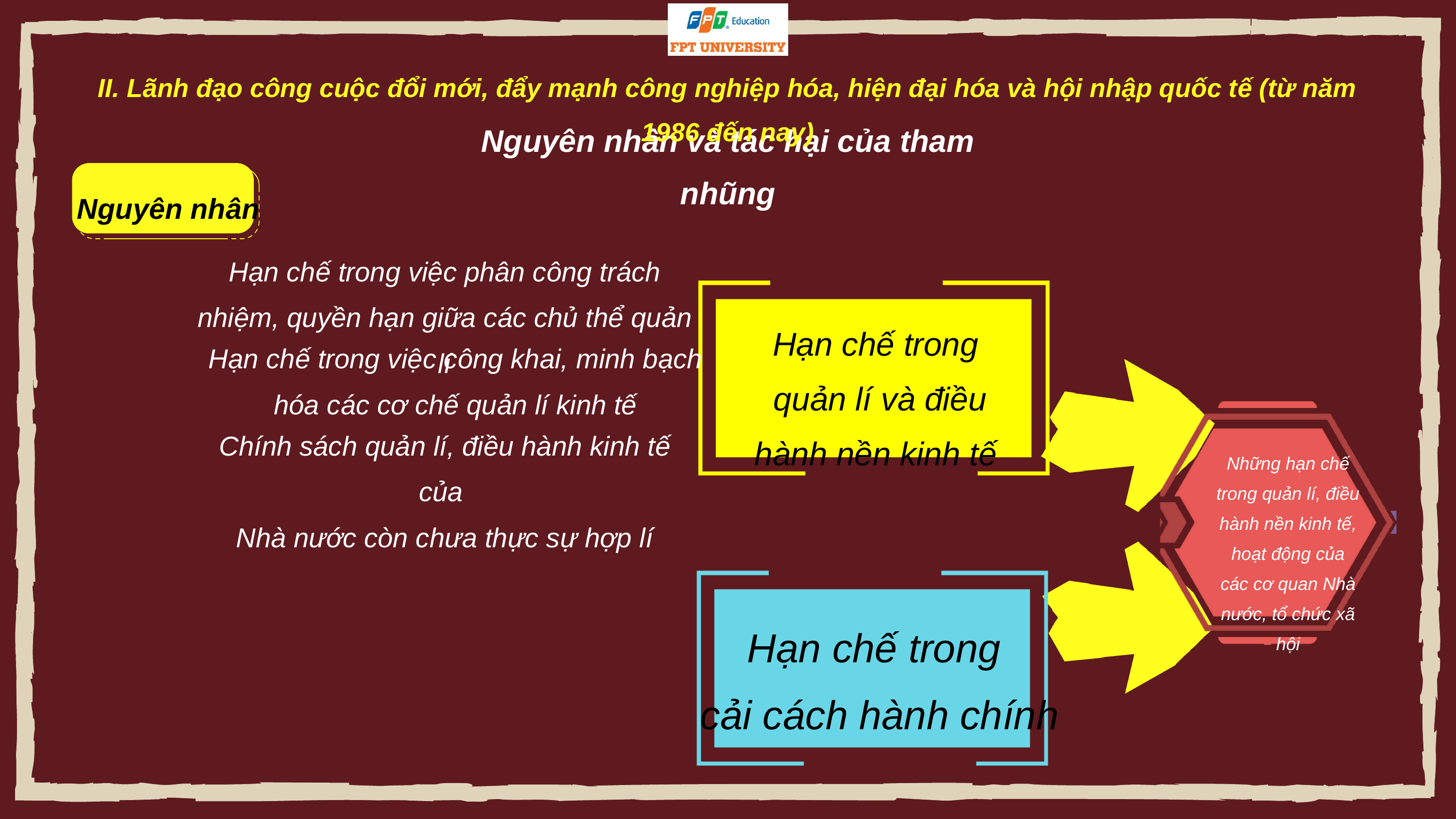

II. Lãnh đạo công cuộc đổi mới, đẩy mạnh công nghiệp hóa, hiện đại hóa và hội nhập quốc tế (từ năm 1986 đến nay)
Nguyên nhân và tác hại của tham nhũng

Nguyên nhân
Hạn chế trong việc phân công trách nhiệm, quyền hạn giữa các chủ thể quản lí

Hạn chế trong
 quản lí và điều hành nền kinh tế
Hạn chế trong việc công khai, minh bạch hóa các cơ chế quản lí kinh tế

Chính sách quản lí, điều hành kinh tế của
Nhà nước còn chưa thực sự hợp lí
Những hạn chế trong quản lí, điều hành nền kinh tế,
hoạt động của các cơ quan Nhà nước, tổ chức xã hội

Hạn chế trong
 cải cách hành chính